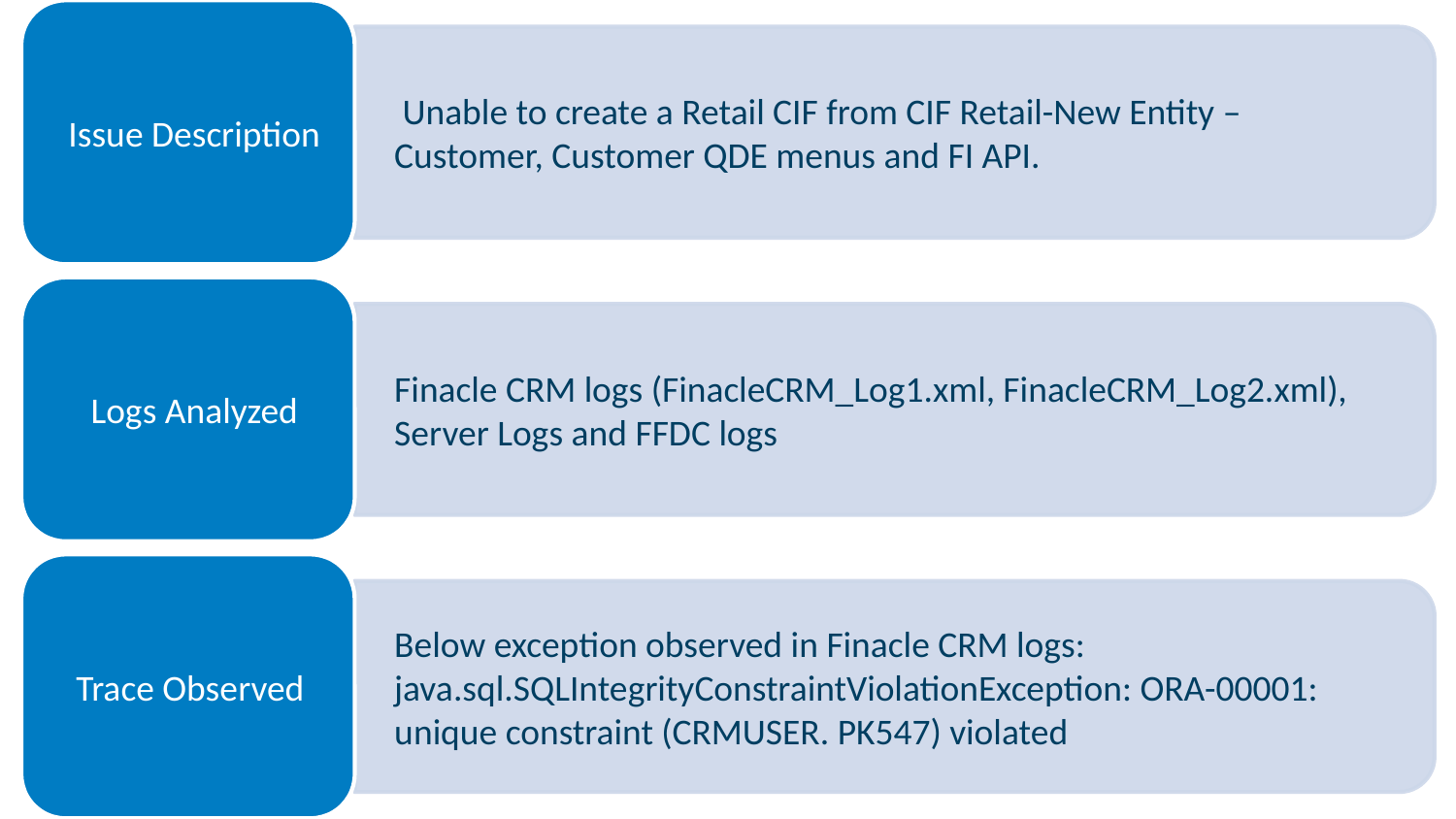

Unable to create a Retail CIF from CIF Retail-New Entity – Customer, Customer QDE menus and FI API.
Issue Description
Finacle CRM logs (FinacleCRM_Log1.xml, FinacleCRM_Log2.xml), Server Logs and FFDC logs
Logs Analyzed
Below exception observed in Finacle CRM logs:
java.sql.SQLIntegrityConstraintViolationException: ORA-00001: unique constraint (CRMUSER. PK547) violated
Trace Observed